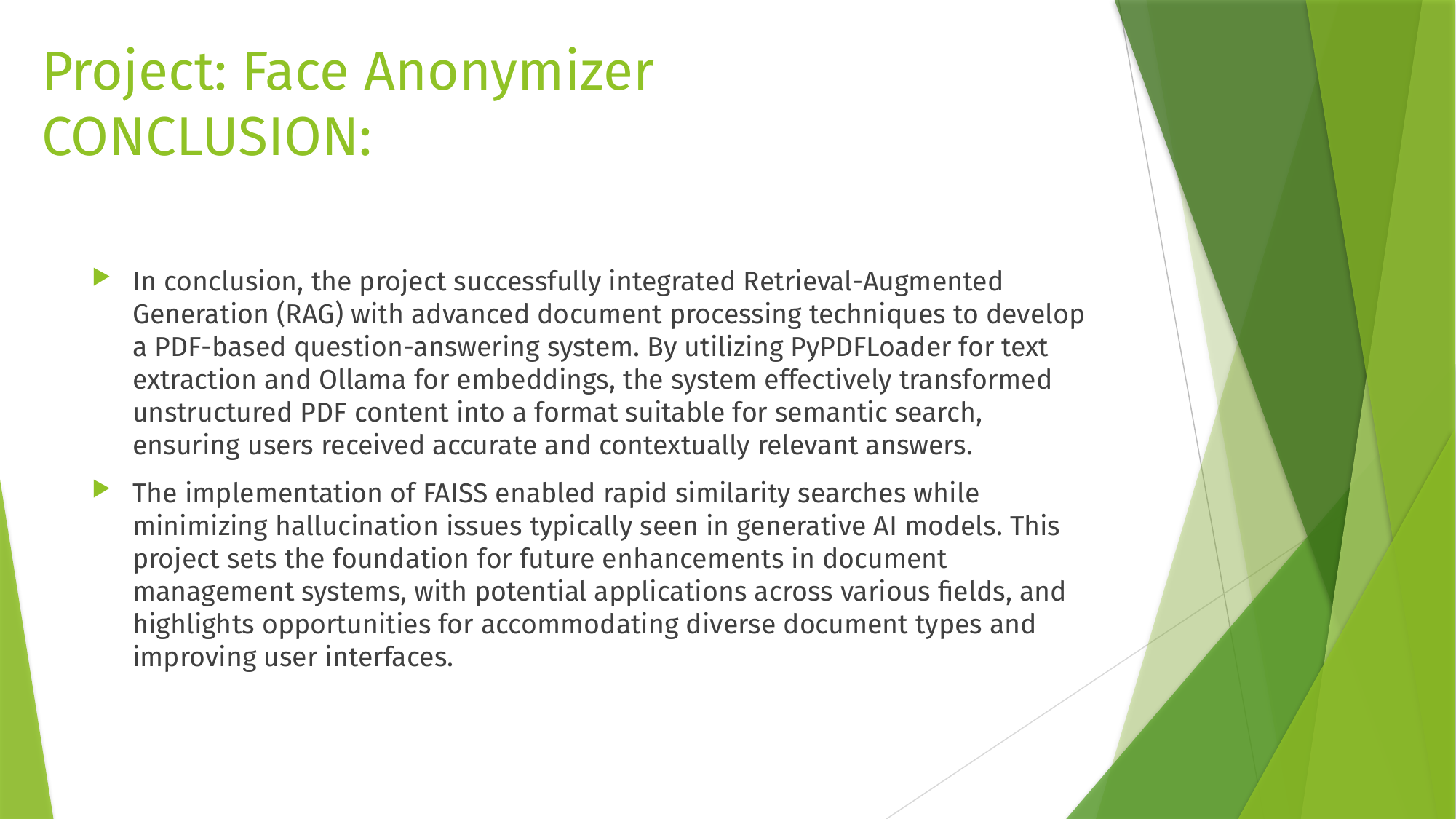

# Project: Face Anonymizer CONCLUSION:
In conclusion, the project successfully integrated Retrieval-Augmented Generation (RAG) with advanced document processing techniques to develop a PDF-based question-answering system. By utilizing PyPDFLoader for text extraction and Ollama for embeddings, the system effectively transformed unstructured PDF content into a format suitable for semantic search, ensuring users received accurate and contextually relevant answers.
The implementation of FAISS enabled rapid similarity searches while minimizing hallucination issues typically seen in generative AI models. This project sets the foundation for future enhancements in document management systems, with potential applications across various fields, and highlights opportunities for accommodating diverse document types and improving user interfaces.